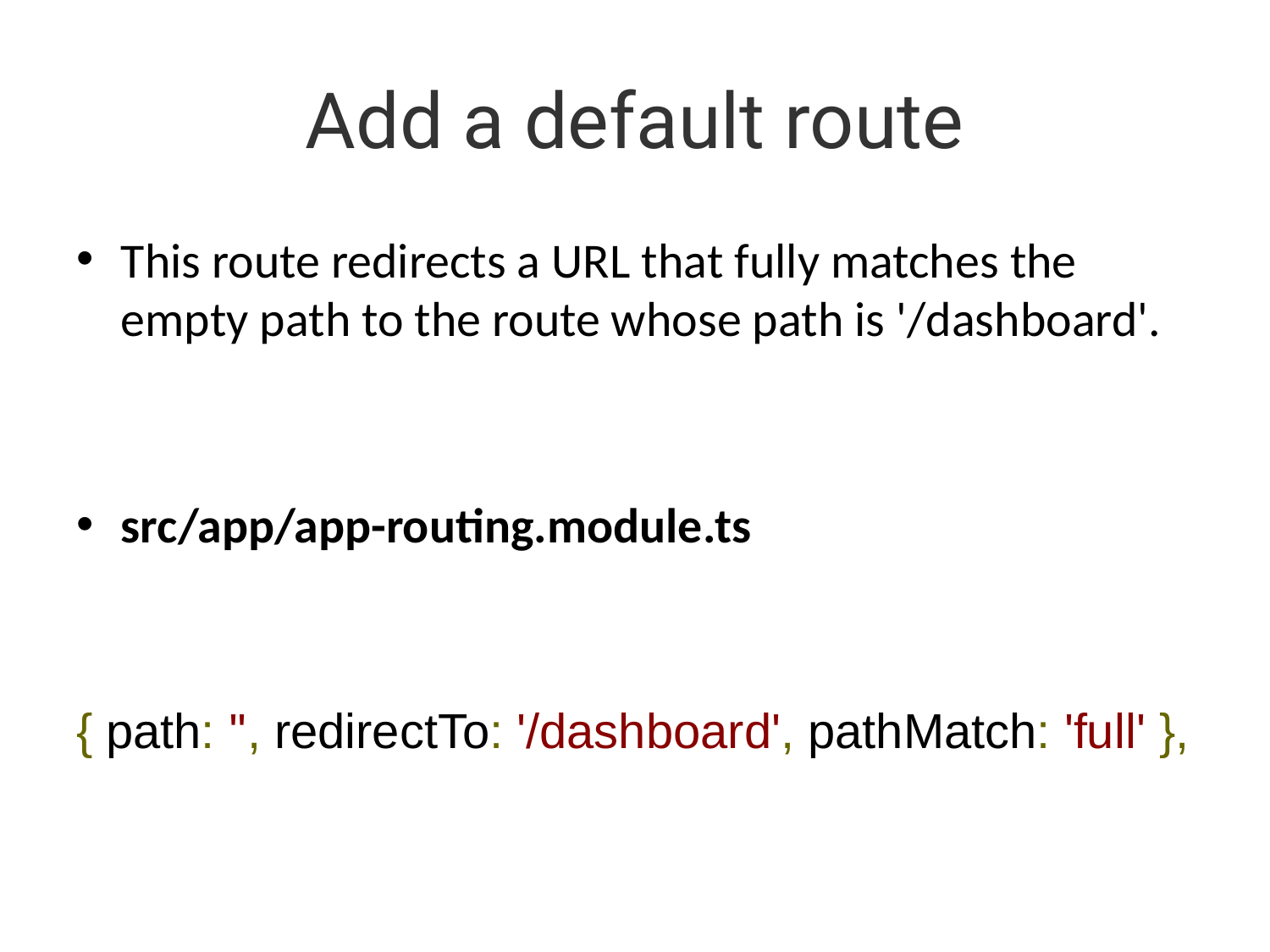

# Add a default route
This route redirects a URL that fully matches the empty path to the route whose path is '/dashboard'.

src/app/app-routing.module.ts

{ path: '', redirectTo: '/dashboard', pathMatch: 'full' },